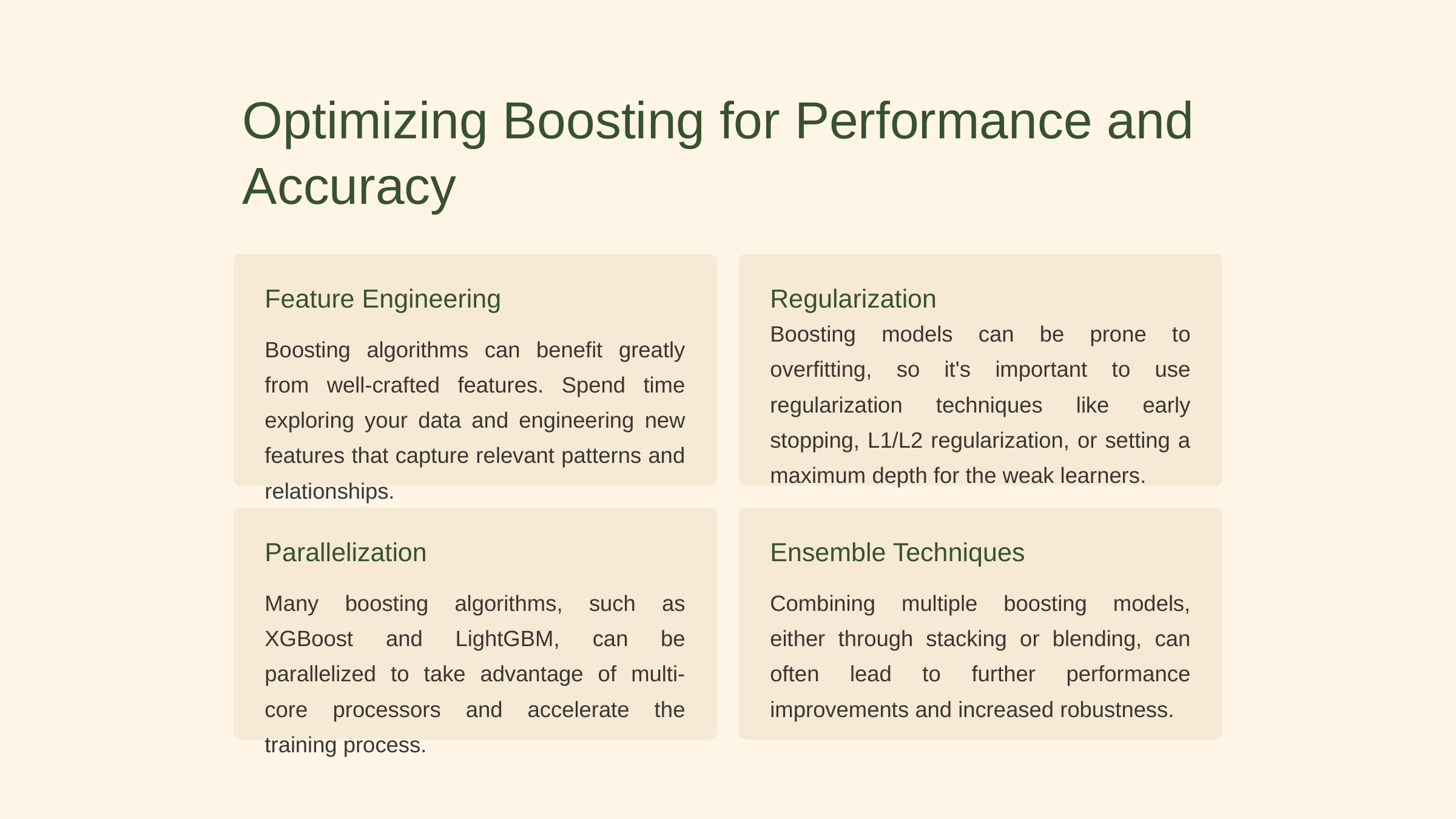

Optimizing Boosting for Performance and Accuracy

Feature Engineering
Regularization
Boosting models can be prone to overfitting, so it's important to use regularization techniques like early stopping, L1/L2 regularization, or setting a maximum depth for the weak learners.
Boosting algorithms can benefit greatly from well-crafted features. Spend time exploring your data and engineering new features that capture relevant patterns and relationships.

Parallelization
Ensemble Techniques
Many boosting algorithms, such as XGBoost and LightGBM, can be parallelized to take advantage of multi-core processors and accelerate the training process.
Combining multiple boosting models, either through stacking or blending, can often lead to further performance improvements and increased robustness.